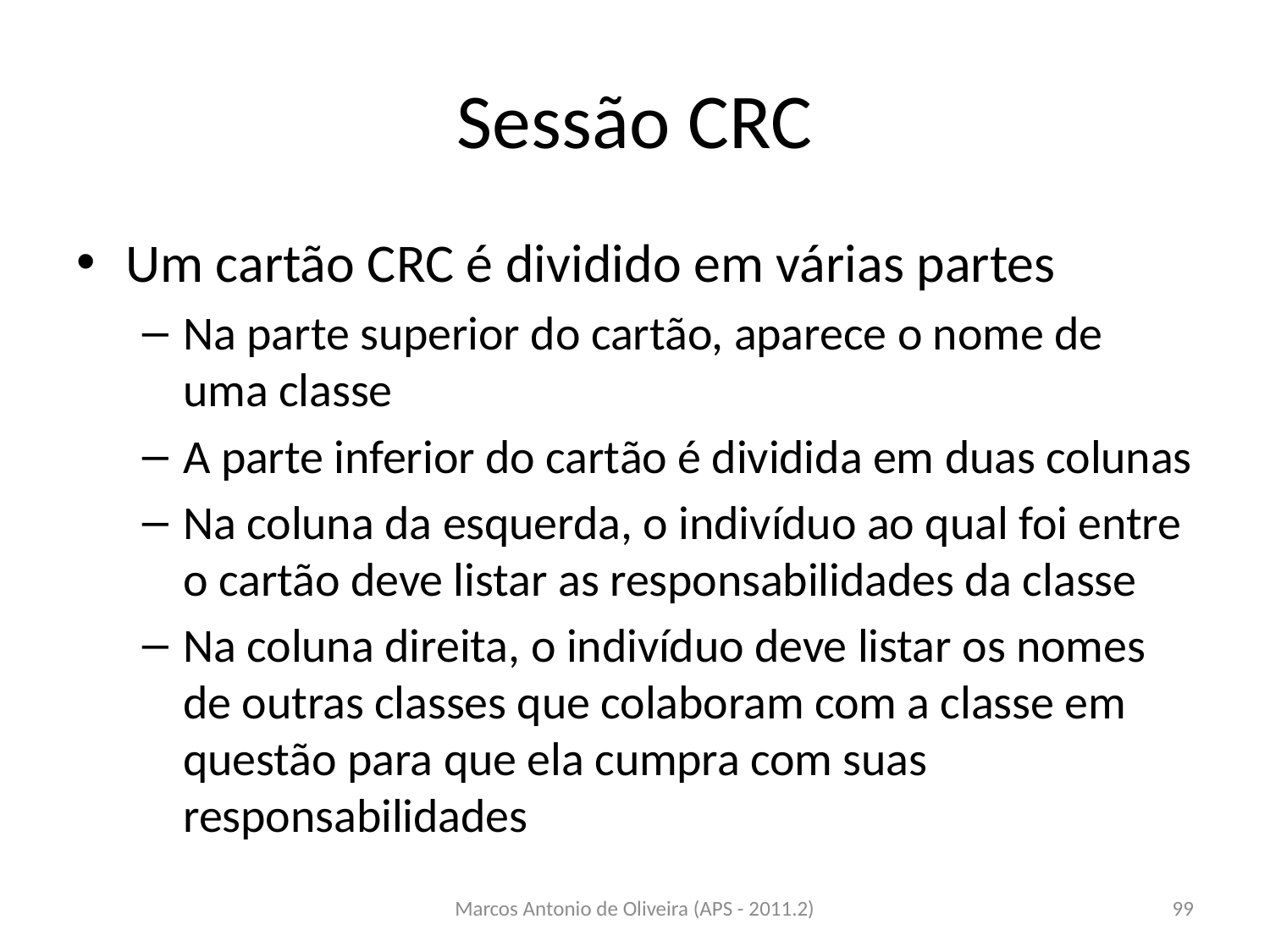

# Sessão CRC
Um cartão CRC é dividido em várias partes
Na parte superior do cartão, aparece o nome de uma classe
A parte inferior do cartão é dividida em duas colunas
Na coluna da esquerda, o indivíduo ao qual foi entre o cartão deve listar as responsabilidades da classe
Na coluna direita, o indivíduo deve listar os nomes de outras classes que colaboram com a classe em questão para que ela cumpra com suas responsabilidades
Marcos Antonio de Oliveira (APS - 2011.2)
99